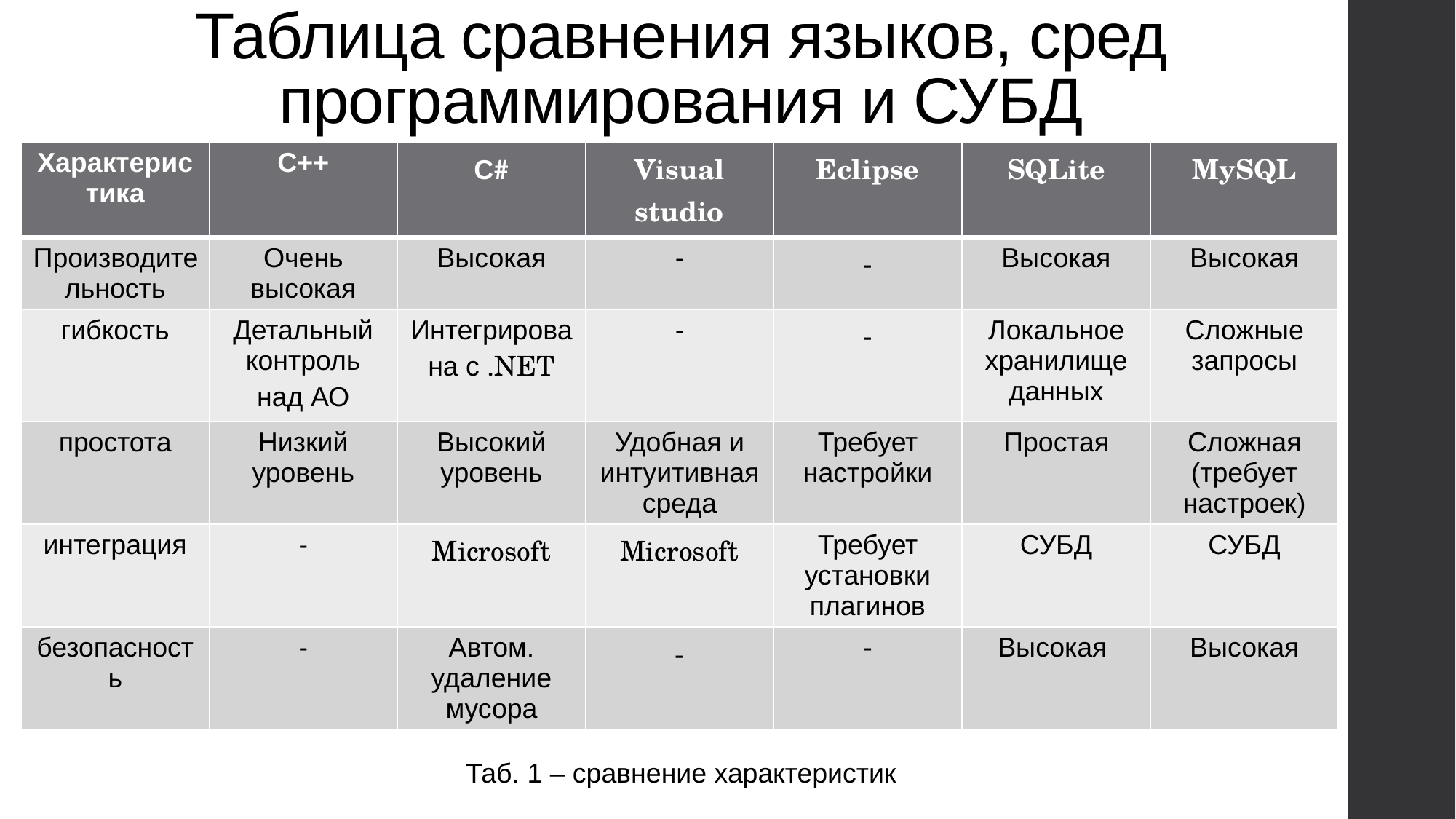

# Таблица сравнения языков, сред программирования и СУБД
| Характеристика | С++ | С# | Visual studio | Eclipse | SQLite | MySQL |
| --- | --- | --- | --- | --- | --- | --- |
| Производительность | Очень высокая | Высокая | - | - | Высокая | Высокая |
| гибкость | Детальный контроль над АО | Интегрирована с .NET | - | - | Локальное хранилище данных | Сложные запросы |
| простота | Низкий уровень | Высокий уровень | Удобная и интуитивная среда | Требует настройки | Простая | Сложная (требует настроек) |
| интеграция | - | Microsoft | Microsoft | Требует установки плагинов | СУБД | СУБД |
| безопасность | - | Автом. удаление мусора | - | - | Высокая | Высокая |
Таб. 1 – сравнение характеристик